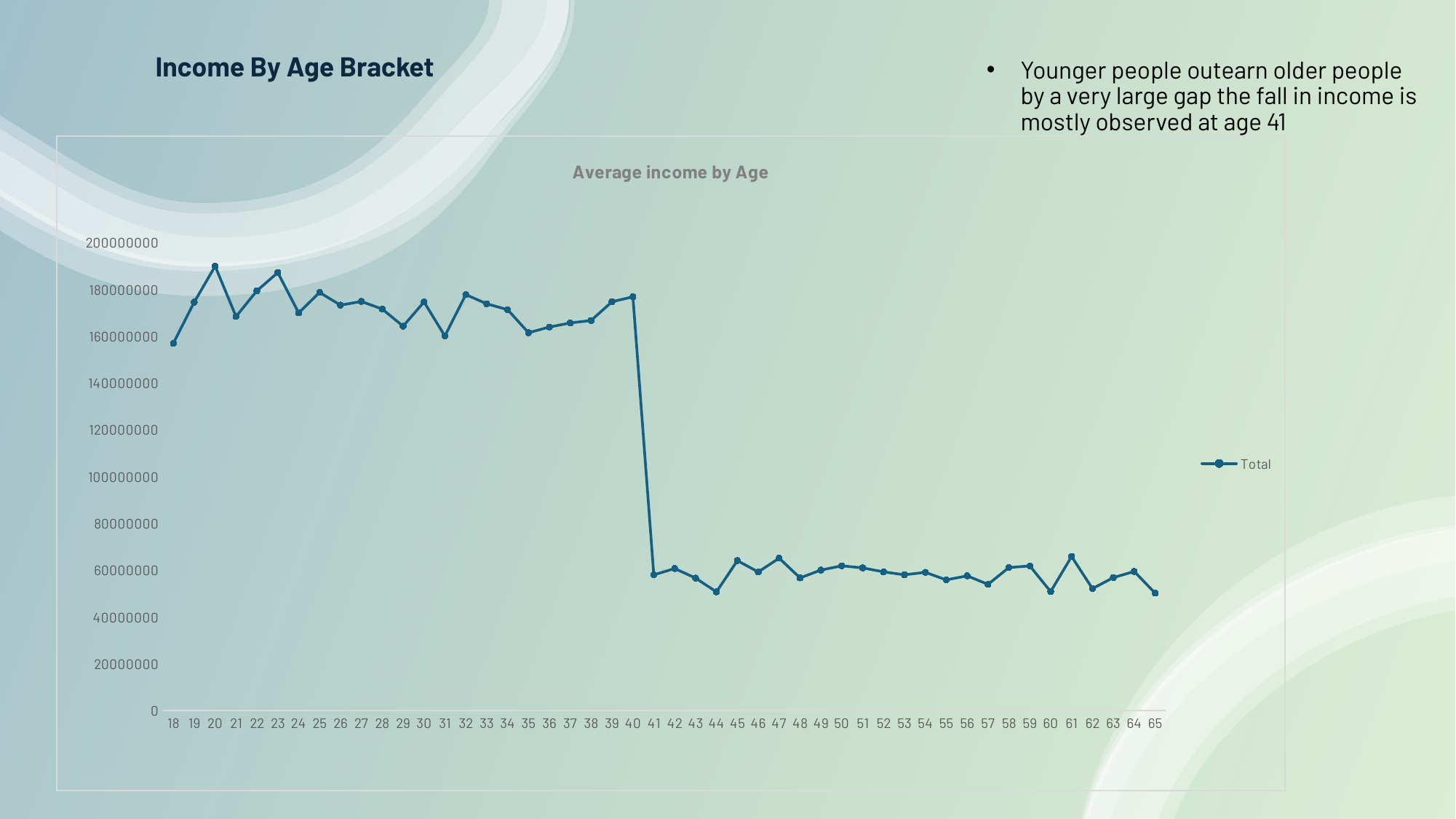

# Income By Age Bracket
Younger people outearn older people by a very large gap the fall in income is mostly observed at age 41

### Chart: Average income by Age

| Category | Total |
|---|---|
| 18 | 156884500.0 |
| 19 | 174496288.0 |
| 20 | 189860205.0 |
| 21 | 168347275.0 |
| 22 | 179354244.0 |
| 23 | 187110175.0 |
| 24 | 169886869.0 |
| 25 | 178652157.0 |
| 26 | 173195321.0 |
| 27 | 174770258.0 |
| 28 | 171522184.0 |
| 29 | 164201038.0 |
| 30 | 174545820.0 |
| 31 | 160019934.0 |
| 32 | 177697005.0 |
| 33 | 173768899.0 |
| 34 | 171278361.0 |
| 35 | 161408598.0 |
| 36 | 163827344.0 |
| 37 | 165574327.0 |
| 38 | 166638659.0 |
| 39 | 174657091.0 |
| 40 | 176757624.0 |
| 41 | 57923886.0 |
| 42 | 60611092.0 |
| 43 | 56549682.0 |
| 44 | 50622654.0 |
| 45 | 64019034.0 |
| 46 | 59155457.0 |
| 47 | 65072628.0 |
| 48 | 56611833.0 |
| 49 | 59952167.0 |
| 50 | 61771072.0 |
| 51 | 60885727.0 |
| 52 | 59189819.0 |
| 53 | 57945774.0 |
| 54 | 59002623.0 |
| 55 | 55776199.0 |
| 56 | 57503914.0 |
| 57 | 53863888.0 |
| 58 | 61045831.0 |
| 59 | 61710418.0 |
| 60 | 50746320.0 |
| 61 | 65773298.0 |
| 62 | 52026942.0 |
| 63 | 56754389.0 |
| 64 | 59372247.0 |
| 65 | 50085503.0 |